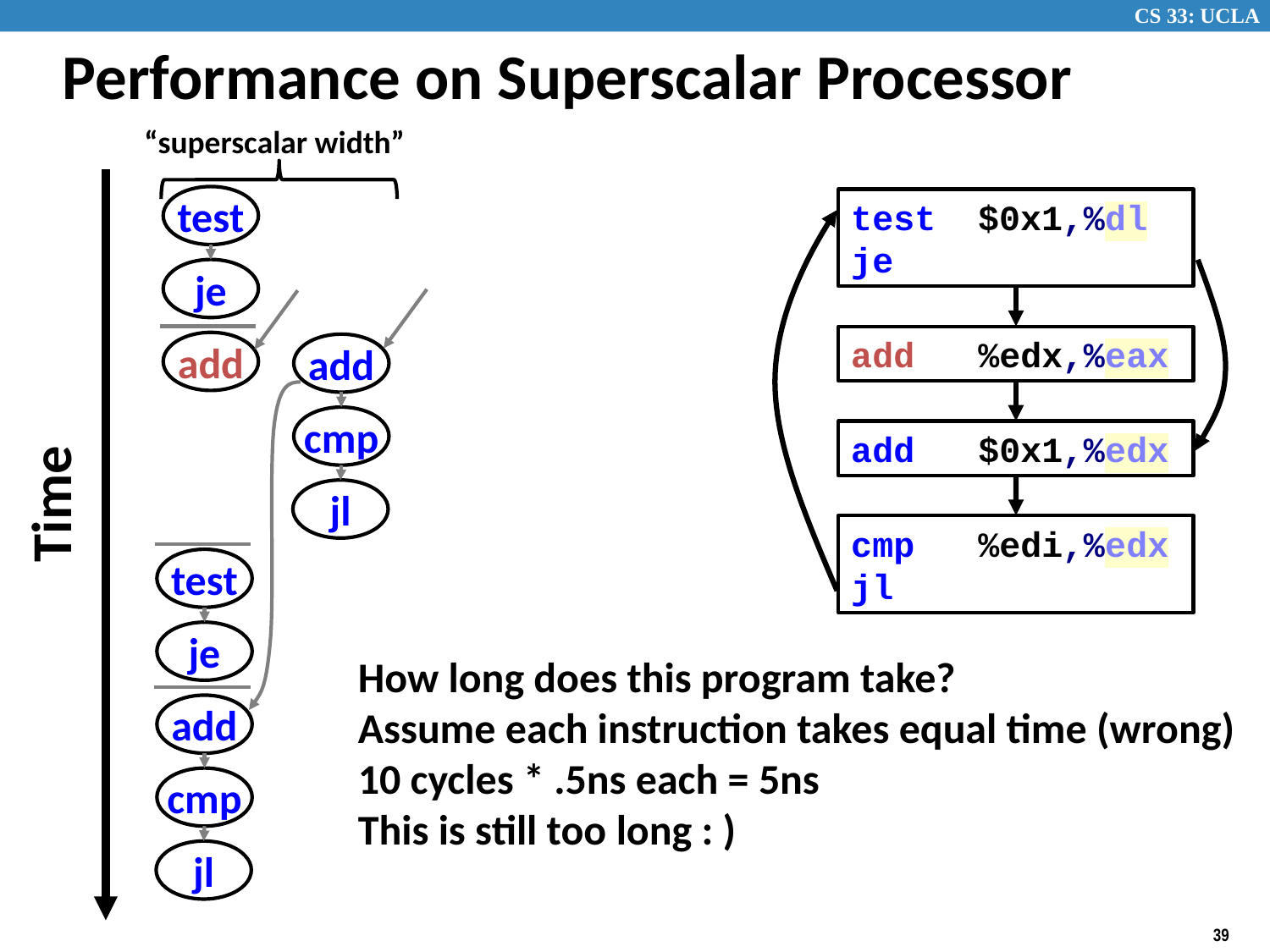

Performance on Superscalar Processor

“superscalar width”
test
test  $0x1,%dl
je
add   %edx,%eax
add   $0x1,%edx
cmp   %edi,%edx
jl

je

add
add

cmp
Time
jl
test
je
How long does this program take?
Assume each instruction takes equal time (wrong)
10 cycles * .5ns each = 5ns
This is still too long : )
add
cmp
jl